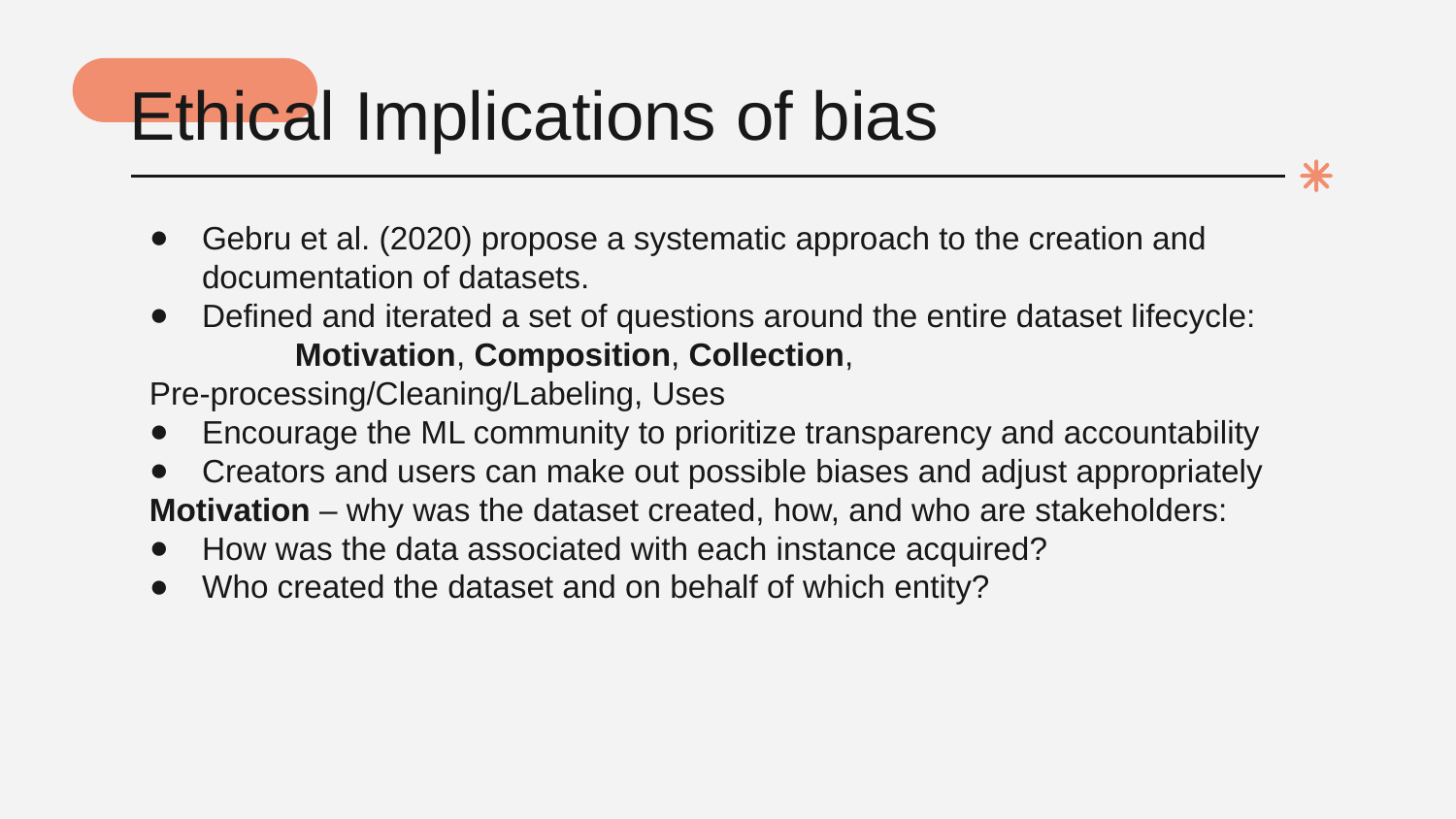

# Ethical Implications of bias
Gebru et al. (2020) propose a systematic approach to the creation and documentation of datasets.
Defined and iterated a set of questions around the entire dataset lifecycle:
	Motivation, Composition, Collection, Pre-processing/Cleaning/Labeling, Uses
Encourage the ML community to prioritize transparency and accountability
Creators and users can make out possible biases and adjust appropriately
Motivation – why was the dataset created, how, and who are stakeholders:
How was the data associated with each instance acquired?
Who created the dataset and on behalf of which entity?